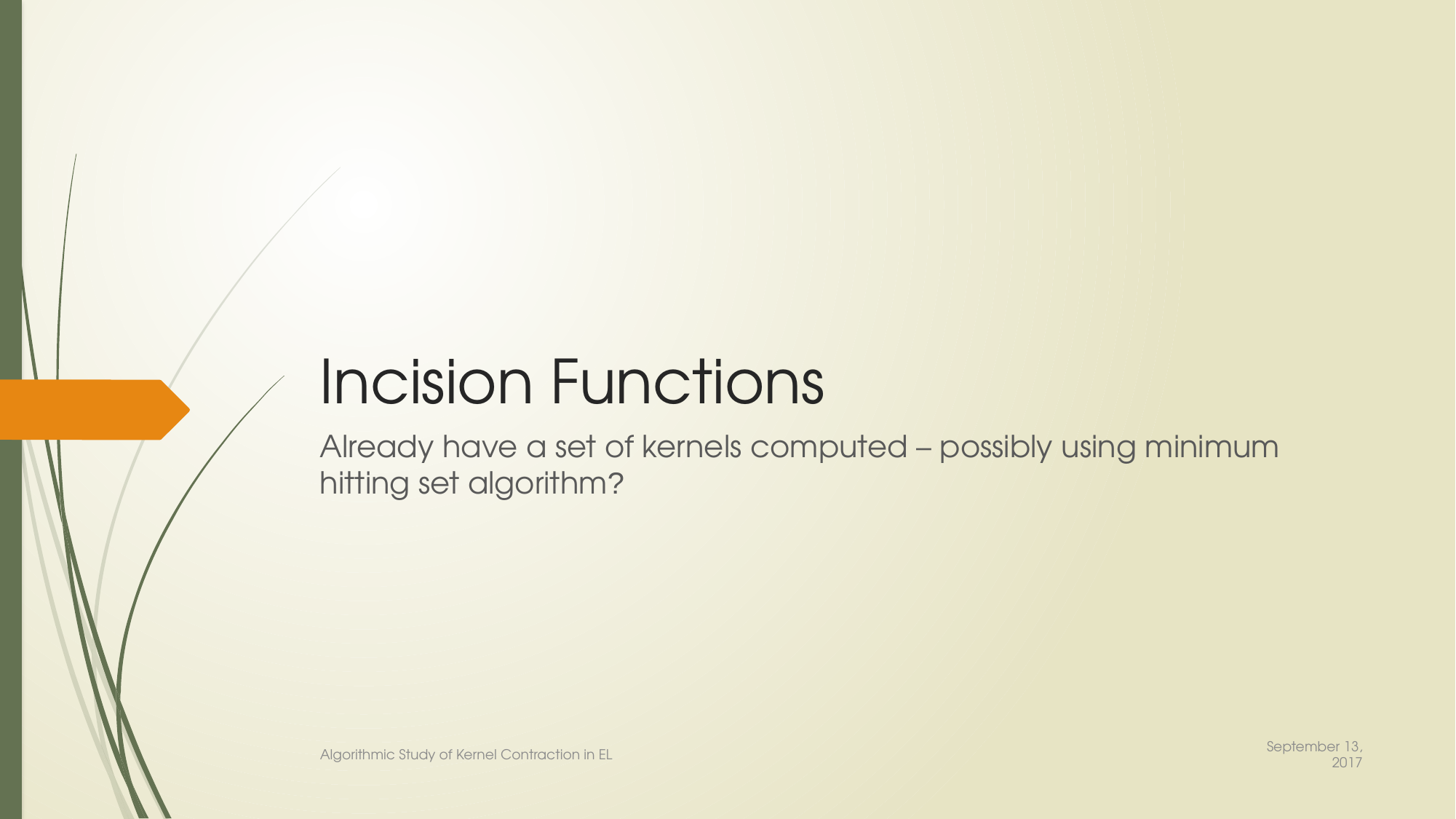

# Incision Functions
Already have a set of kernels computed – possibly using minimum hitting set algorithm?
September 13, 2017
Algorithmic Study of Kernel Contraction in EL